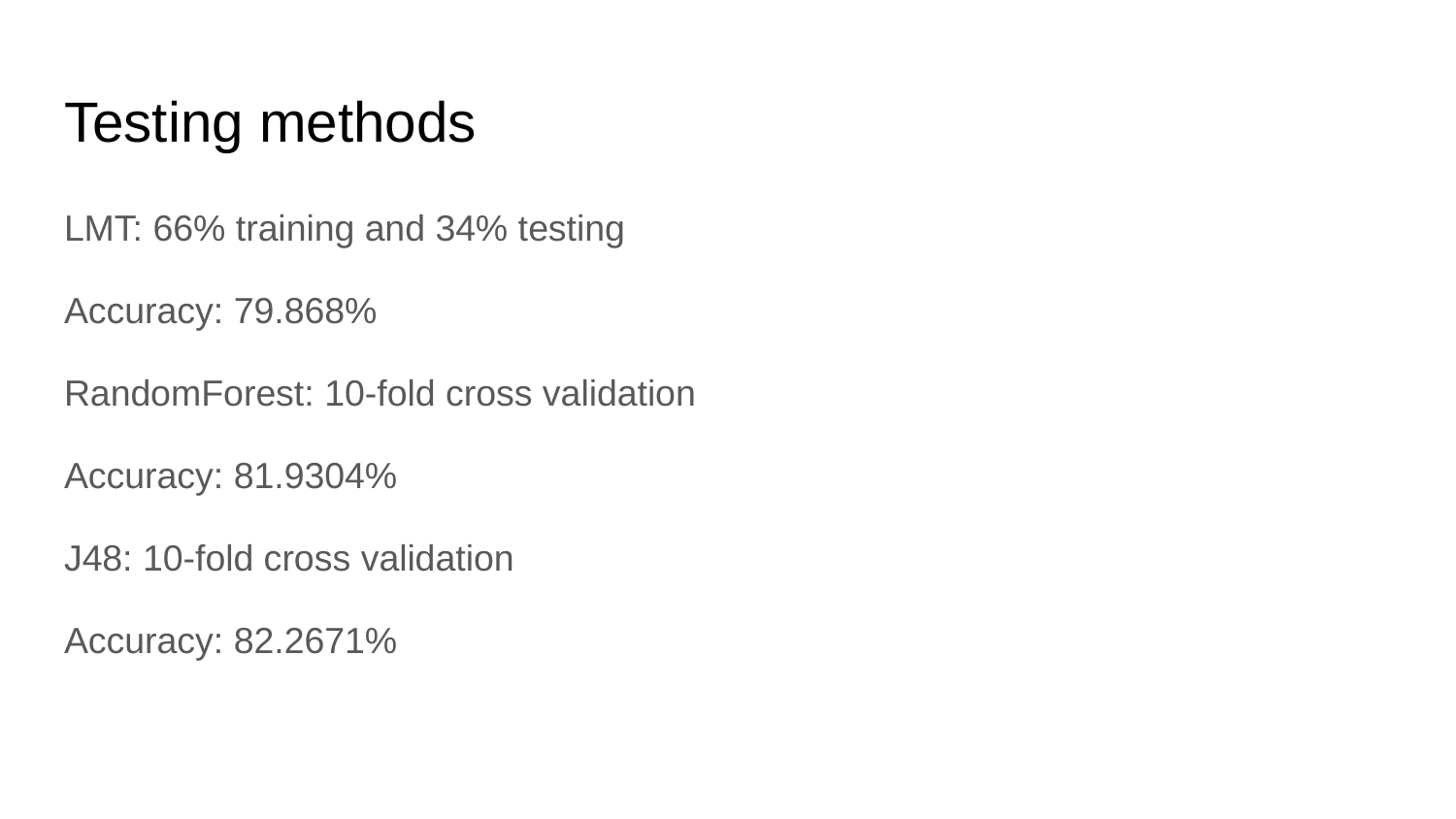

# Testing methods
LMT: 66% training and 34% testing
Accuracy: 79.868%
RandomForest: 10-fold cross validation
Accuracy: 81.9304%
J48: 10-fold cross validation
Accuracy: 82.2671%